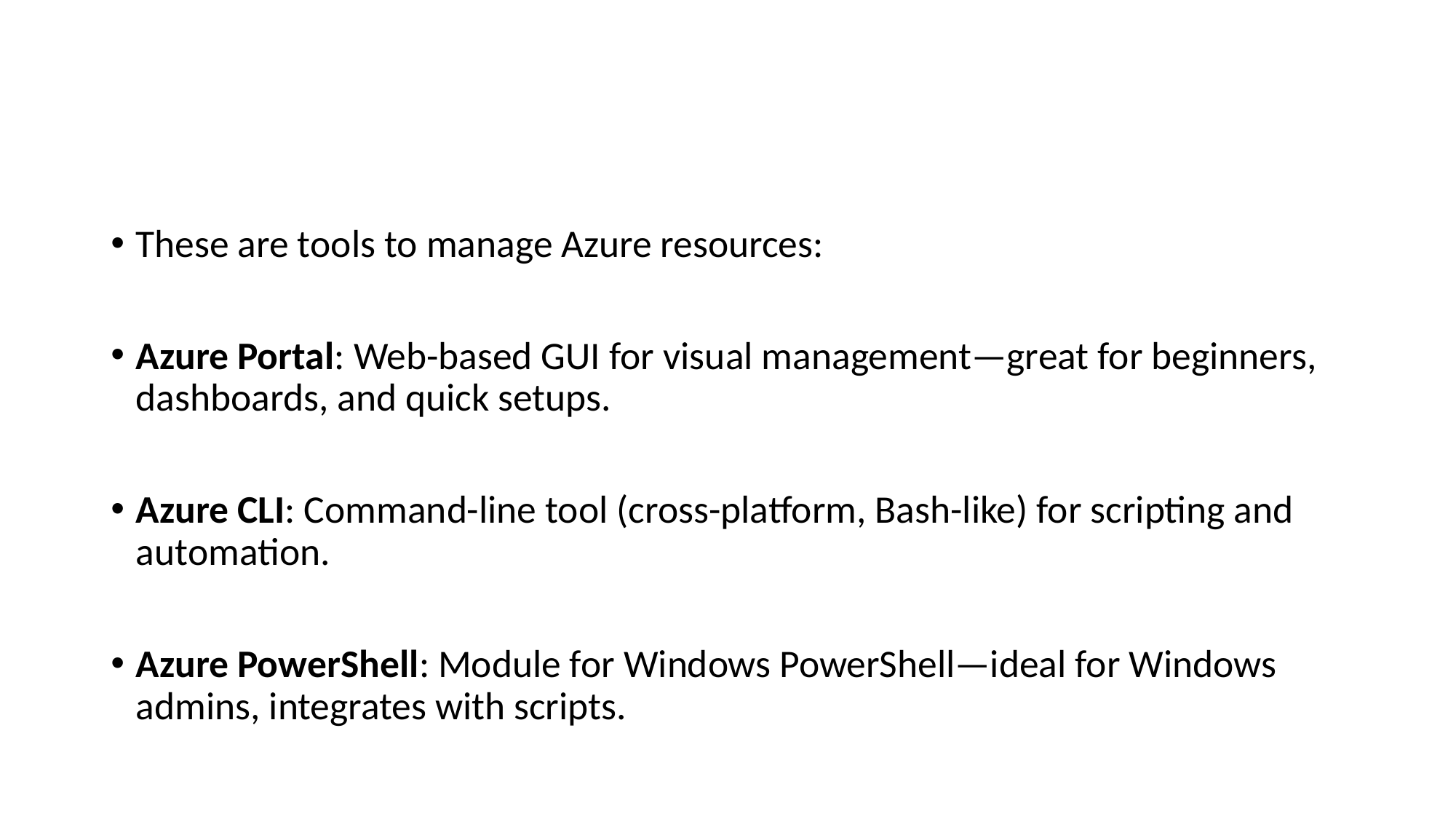

These are tools to manage Azure resources:

Azure Portal: Web-based GUI for visual management—great for beginners, dashboards, and quick setups.

Azure CLI: Command-line tool (cross-platform, Bash-like) for scripting and automation.

Azure PowerShell: Module for Windows PowerShell—ideal for Windows admins, integrates with scripts.